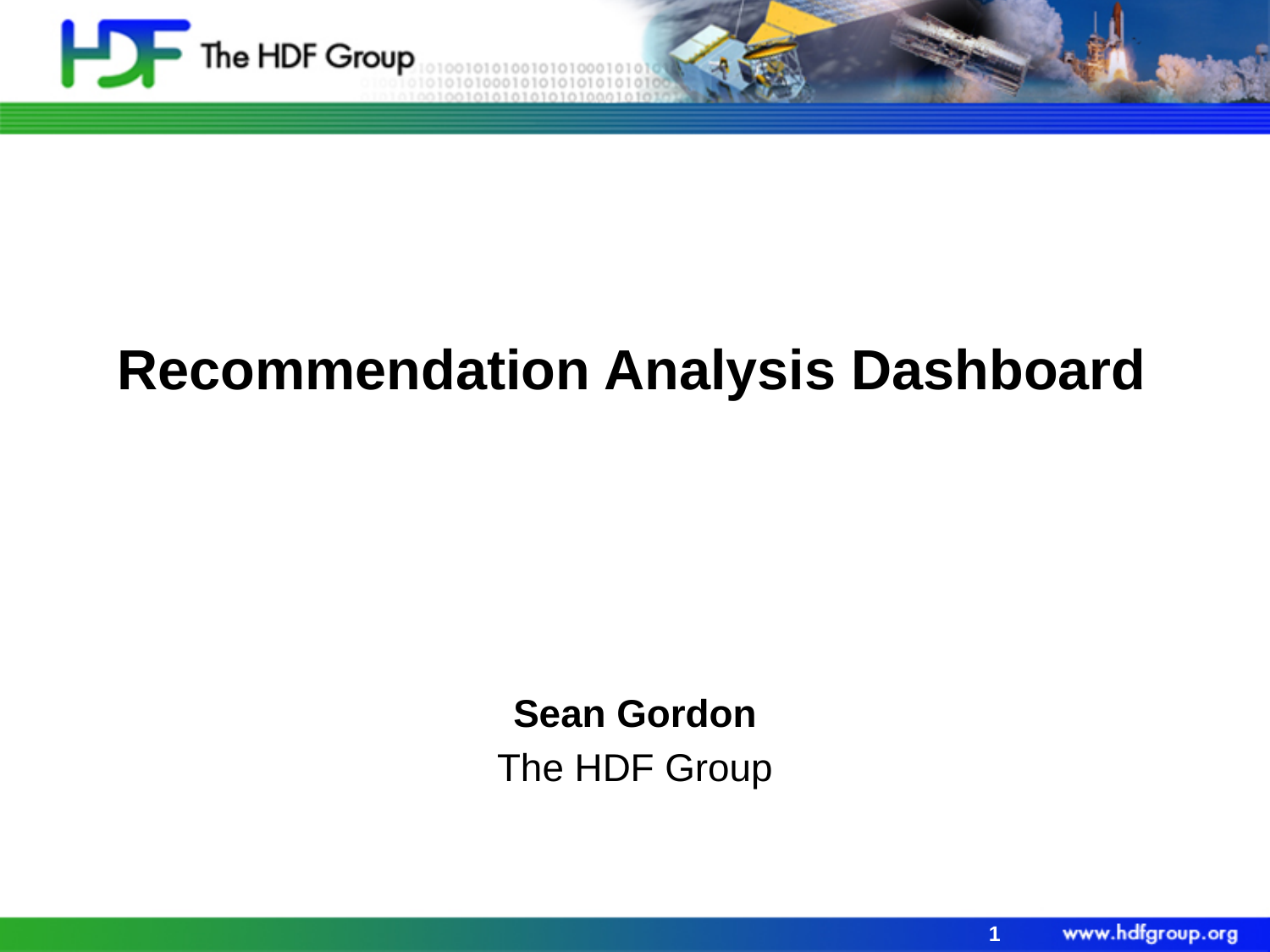

# Recommendation Analysis Dashboard
Sean Gordon
The HDF Group
1